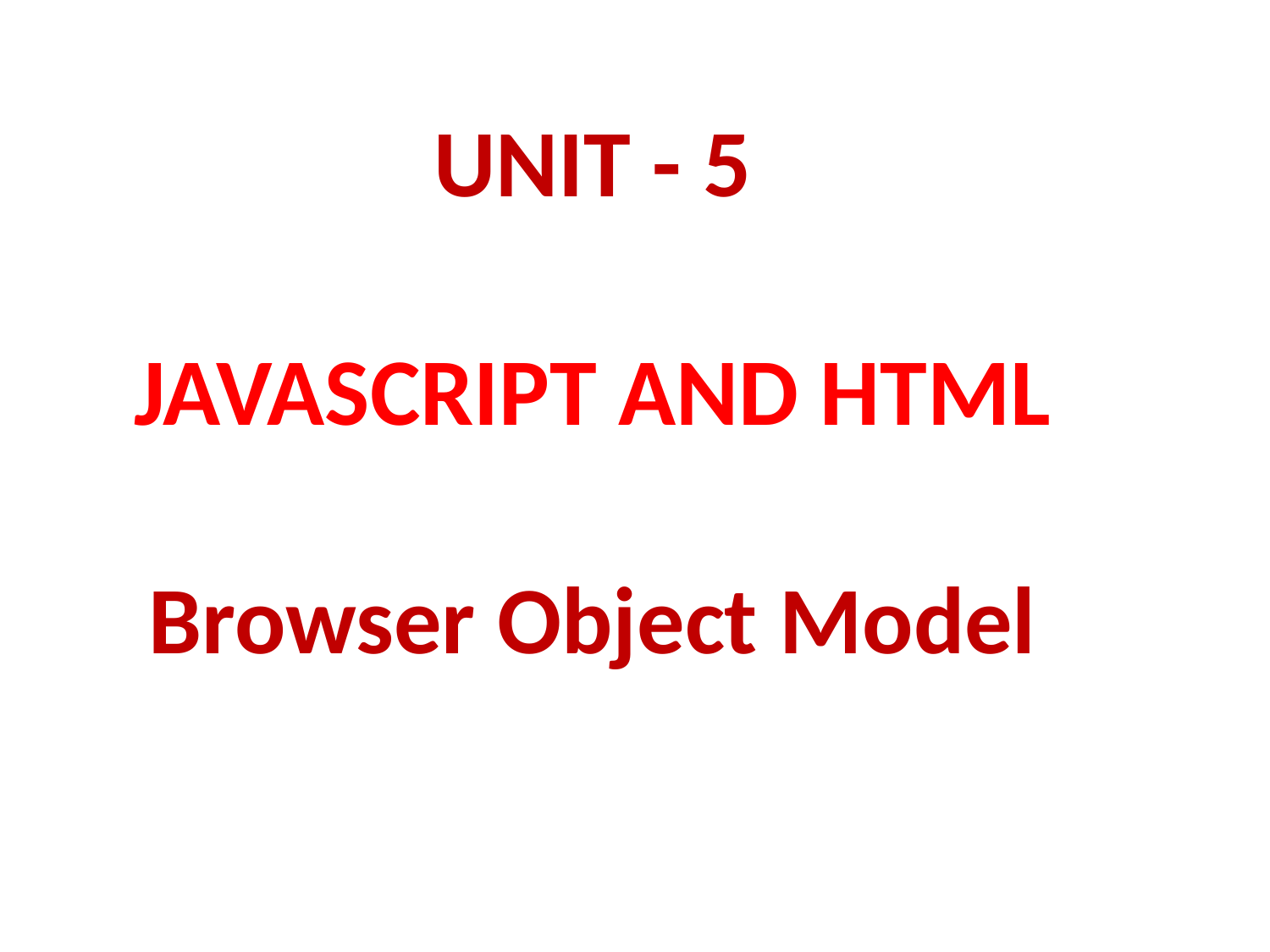

UNIT - 5

JAVASCRIPT AND HTML

Browser Object Model